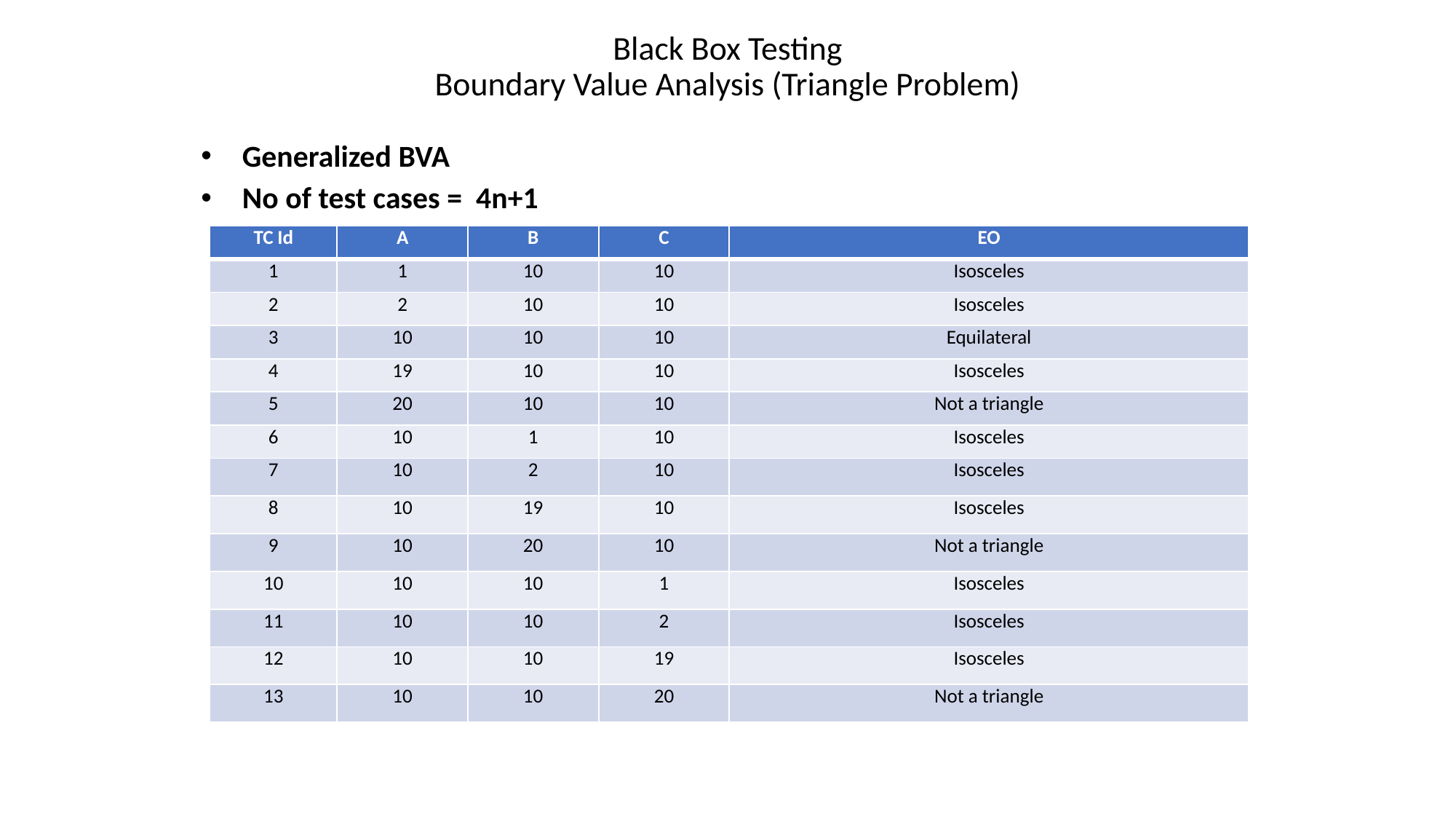

# Black Box Testing Boundary Value Analysis (Triangle Problem)
Generalized BVA
No of test cases =  4n+1
| TC Id | A | B | C | EO |
| --- | --- | --- | --- | --- |
| 1 | 1 | 10 | 10 | Isosceles |
| 2 | 2 | 10 | 10 | Isosceles |
| 3 | 10 | 10 | 10 | Equilateral |
| 4 | 19 | 10 | 10 | Isosceles |
| 5 | 20 | 10 | 10 | Not a triangle |
| 6 | 10 | 1 | 10 | Isosceles |
| 7 | 10 | 2 | 10 | Isosceles |
| 8 | 10 | 19 | 10 | Isosceles |
| 9 | 10 | 20 | 10 | Not a triangle |
| 10 | 10 | 10 | 1 | Isosceles |
| 11 | 10 | 10 | 2 | Isosceles |
| 12 | 10 | 10 | 19 | Isosceles |
| 13 | 10 | 10 | 20 | Not a triangle |